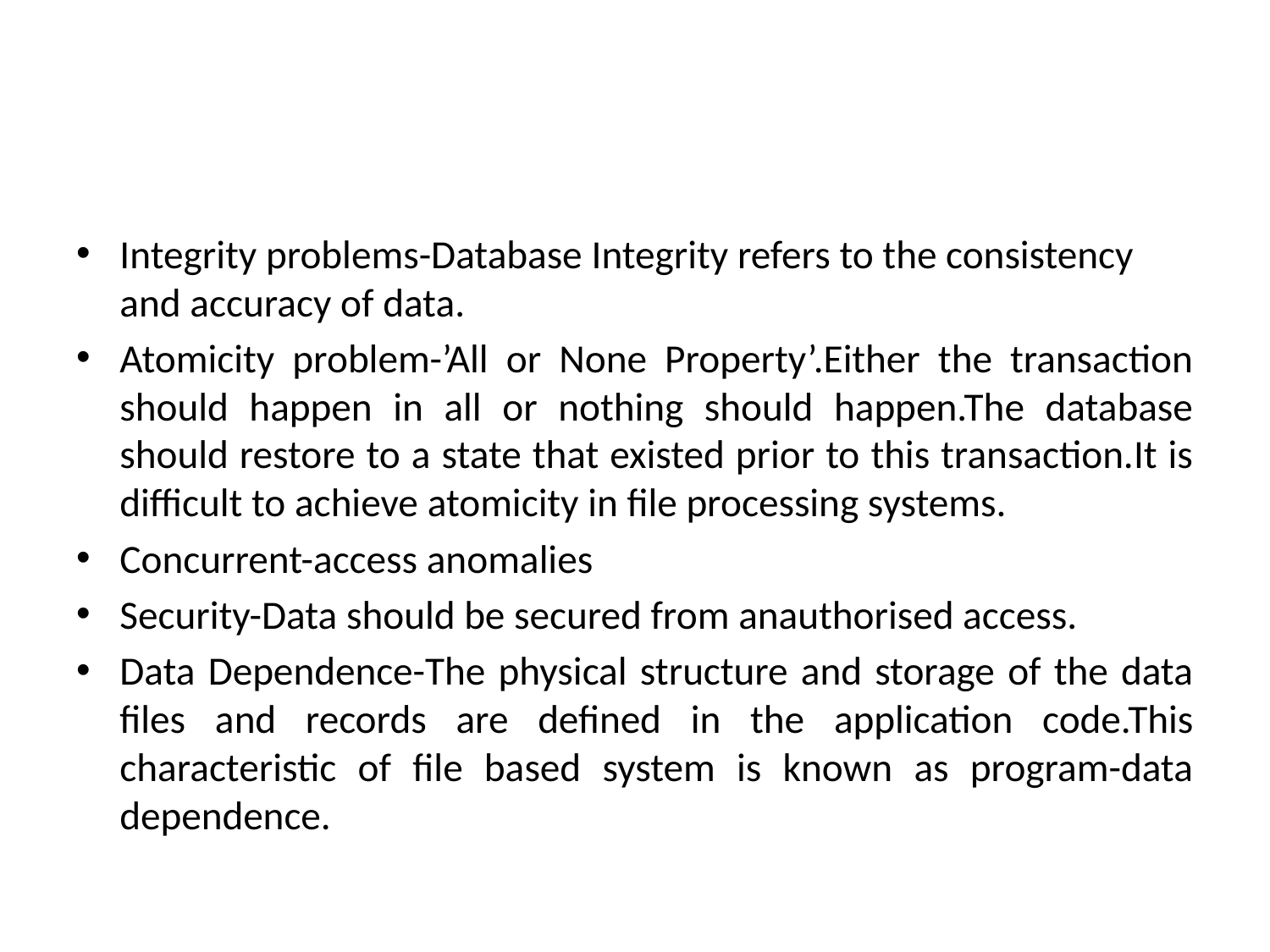

#
Integrity problems-Database Integrity refers to the consistency and accuracy of data.
Atomicity problem-’All or None Property’.Either the transaction should happen in all or nothing should happen.The database should restore to a state that existed prior to this transaction.It is difficult to achieve atomicity in file processing systems.
Concurrent-access anomalies
Security-Data should be secured from anauthorised access.
Data Dependence-The physical structure and storage of the data files and records are defined in the application code.This characteristic of file based system is known as program-data dependence.